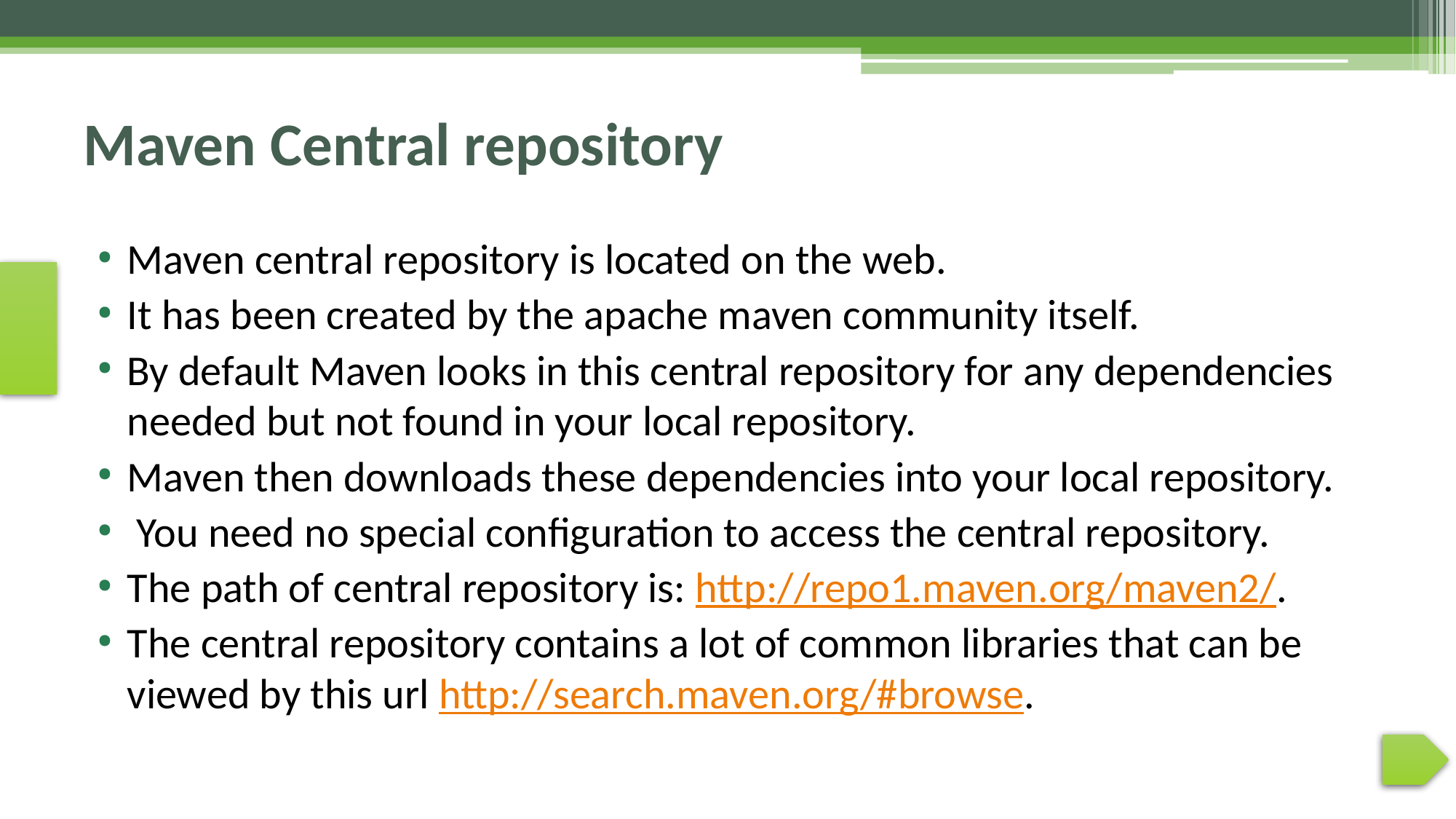

# Maven Central repository
Maven central repository is located on the web.
It has been created by the apache maven community itself.
By default Maven looks in this central repository for any dependencies needed but not found in your local repository.
Maven then downloads these dependencies into your local repository.
 You need no special configuration to access the central repository.
The path of central repository is: http://repo1.maven.org/maven2/.
The central repository contains a lot of common libraries that can be viewed by this url http://search.maven.org/#browse.